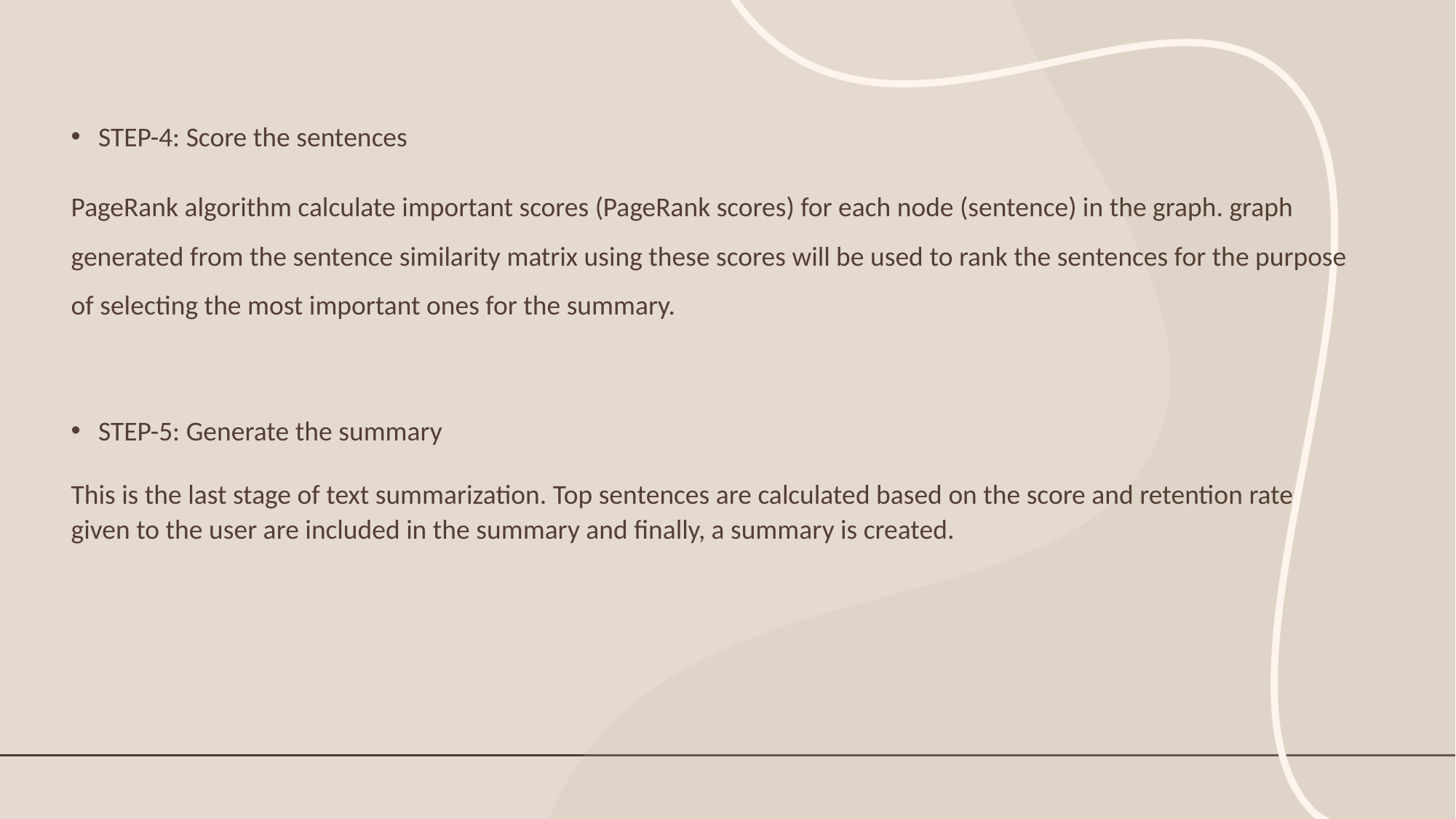

STEP-4: Score the sentences
PageRank algorithm calculate important scores (PageRank scores) for each node (sentence) in the graph. graph generated from the sentence similarity matrix using these scores will be used to rank the sentences for the purpose of selecting the most important ones for the summary.

STEP-5: Generate the summary
This is the last stage of text summarization. Top sentences are calculated based on the score and retention rate given to the user are included in the summary and finally, a summary is created.